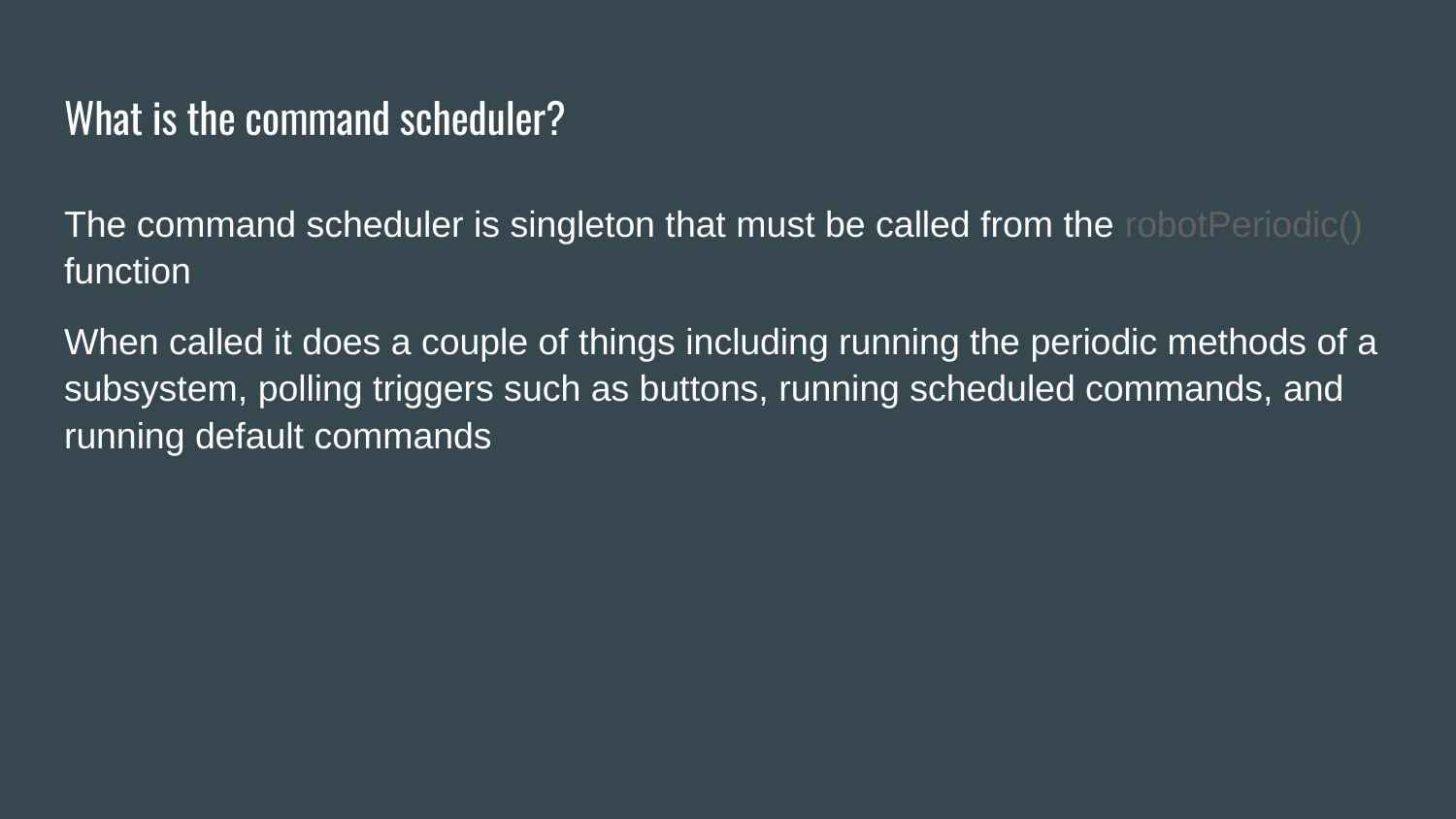

# What is the command scheduler?
The command scheduler is singleton that must be called from the robotPeriodic() function
When called it does a couple of things including running the periodic methods of a subsystem, polling triggers such as buttons, running scheduled commands, and running default commands